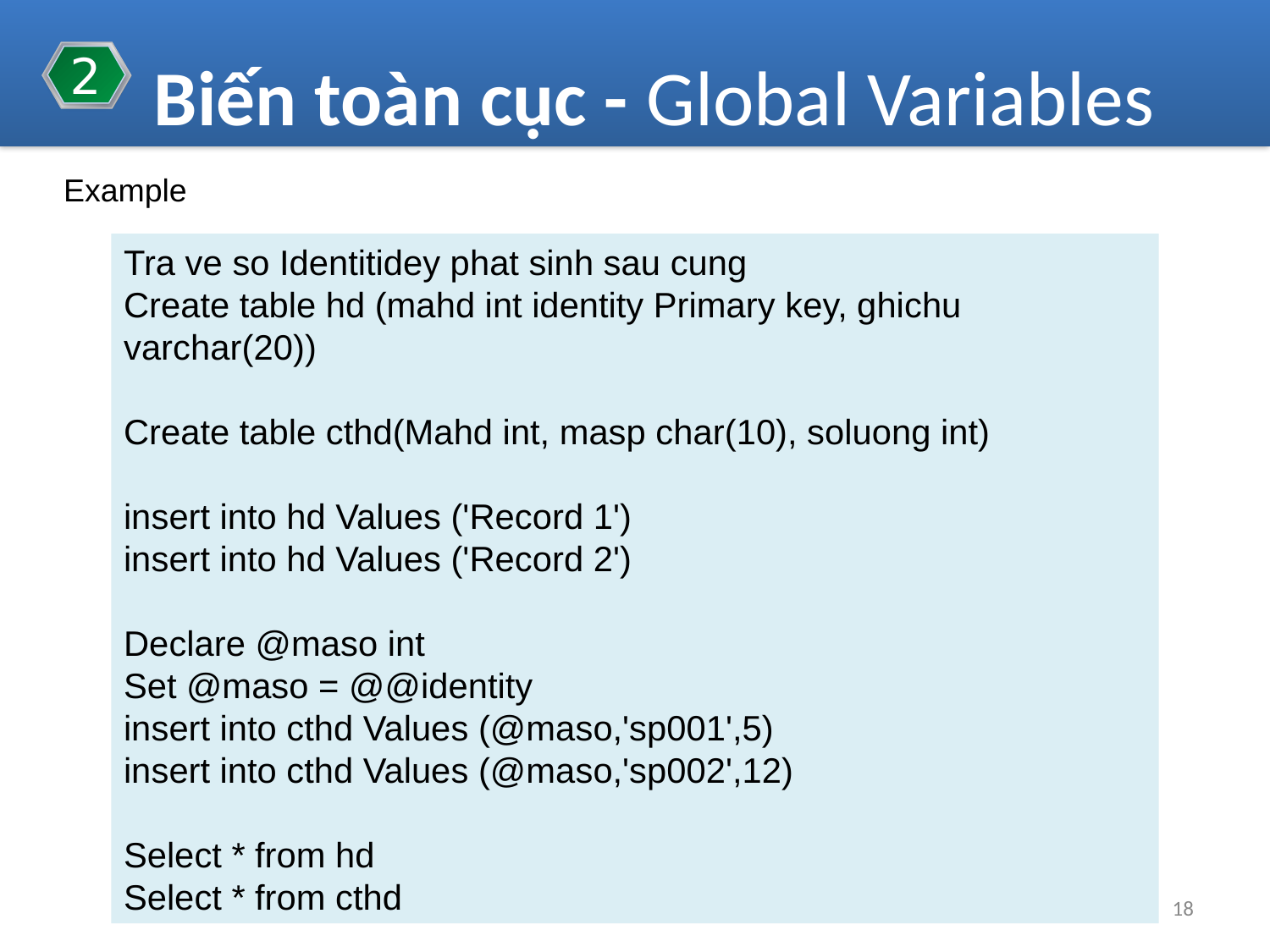

2
Biến toàn cục - Global Variables
Example
Tra ve so Identitidey phat sinh sau cung
Create table hd (mahd int identity Primary key, ghichu varchar(20))

Create table cthd(Mahd int, masp char(10), soluong int)

insert into hd Values ('Record 1')
insert into hd Values ('Record 2')

Declare @maso int
Set @maso = @@identity
insert into cthd Values (@maso,'sp001',5)
insert into cthd Values (@maso,'sp002',12)

Select * from hd
Select * from cthd
18